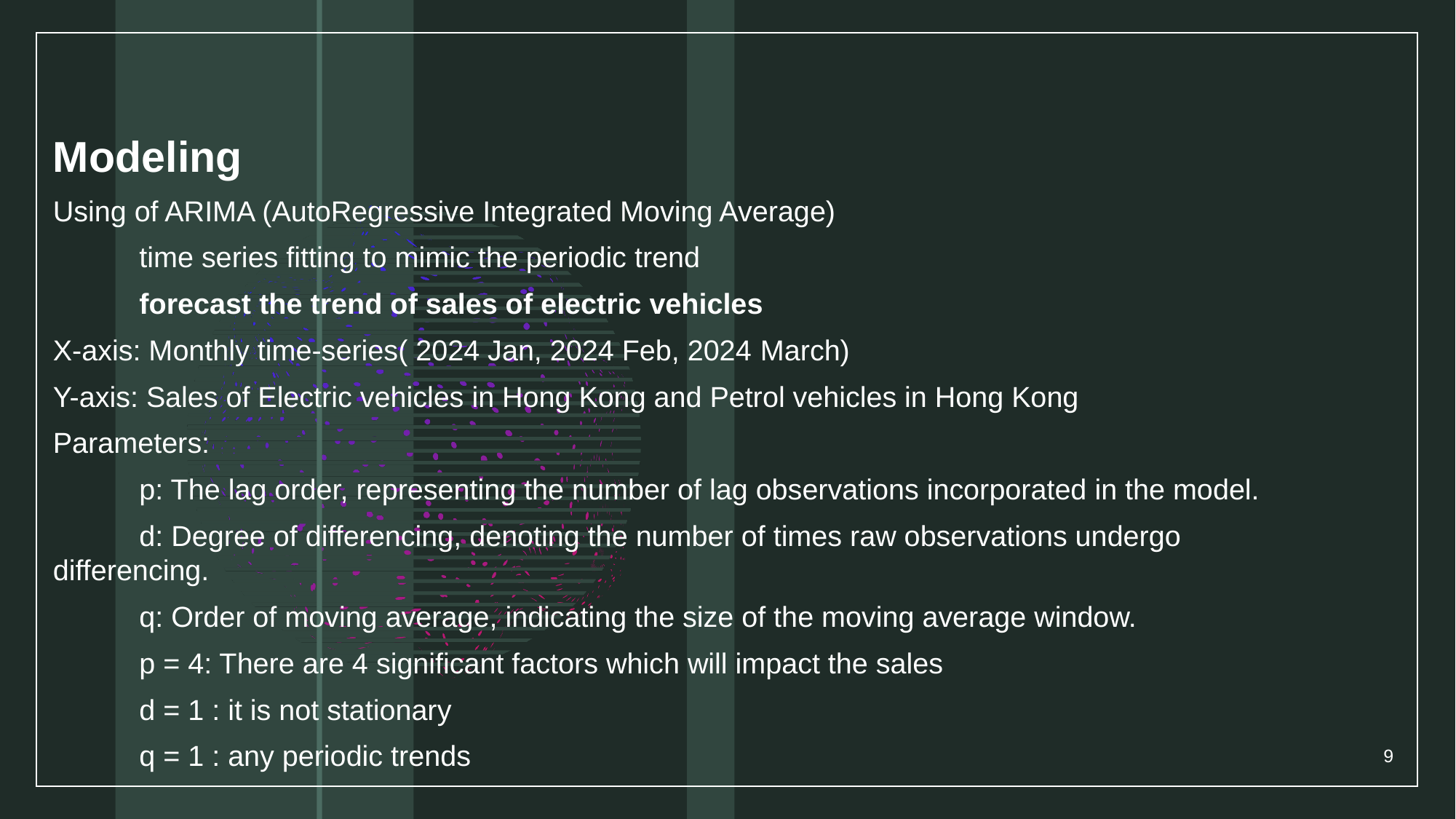

Modeling
Using of ARIMA (AutoRegressive Integrated Moving Average)
	time series fitting to mimic the periodic trend
	forecast the trend of sales of electric vehicles
X-axis: Monthly time-series( 2024 Jan, 2024 Feb, 2024 March)
Y-axis: Sales of Electric vehicles in Hong Kong and Petrol vehicles in Hong Kong
Parameters:
	p: The lag order, representing the number of lag observations incorporated in the model.
	d: Degree of differencing, denoting the number of times raw observations undergo 	differencing.
	q: Order of moving average, indicating the size of the moving average window.
		p = 4: There are 4 significant factors which will impact the sales
		d = 1 : it is not stationary
		q = 1 : any periodic trends

9